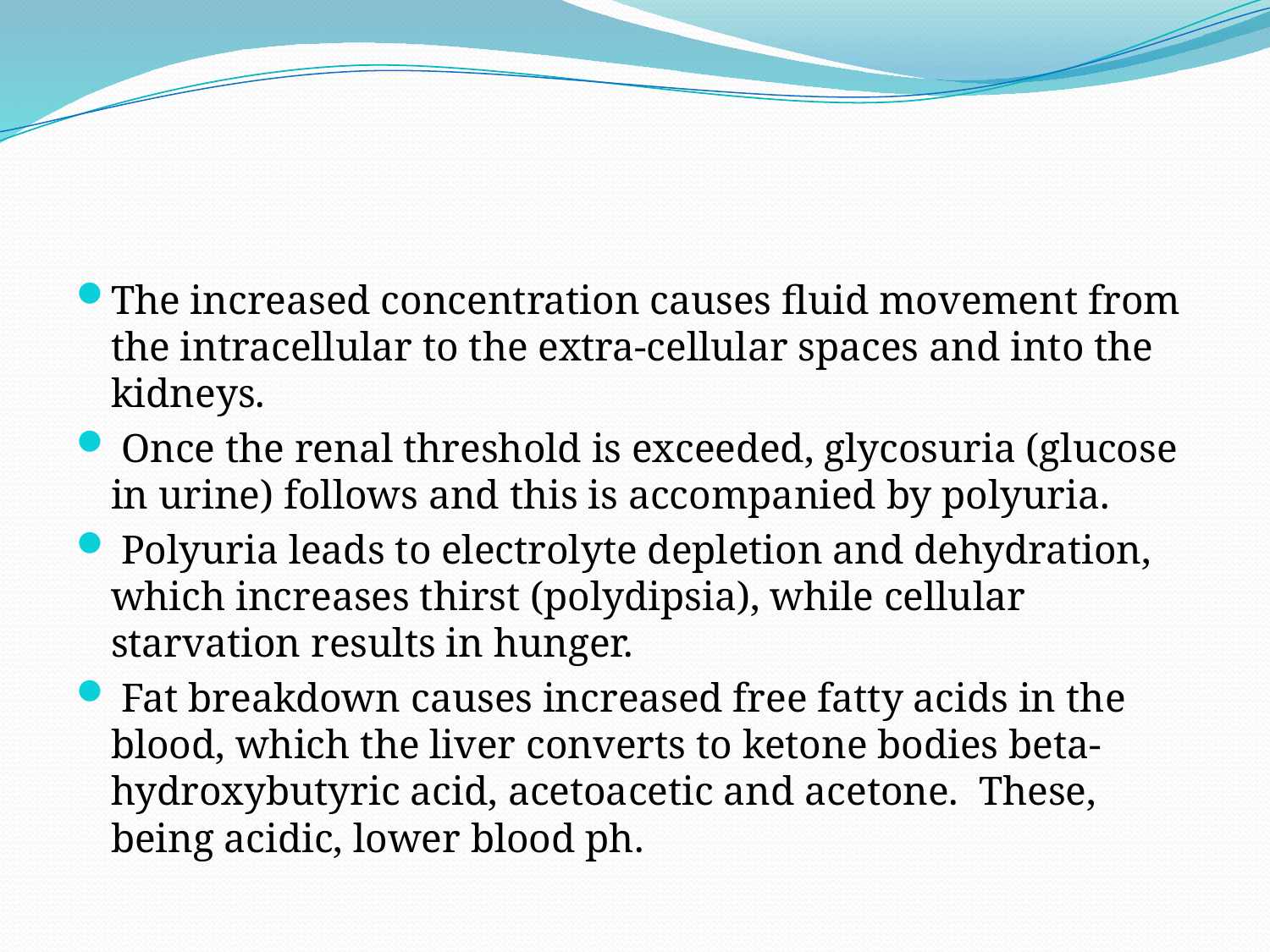

#
The increased concentration causes fluid movement from the intracellular to the extra-cellular spaces and into the kidneys.
 Once the renal threshold is exceeded, glycosuria (glucose in urine) follows and this is accompanied by polyuria.
 Polyuria leads to electrolyte depletion and dehydration, which increases thirst (polydipsia), while cellular starvation results in hunger.
 Fat breakdown causes increased free fatty acids in the blood, which the liver converts to ketone bodies beta-hydroxybutyric acid, acetoacetic and acetone.  These, being acidic, lower blood ph.